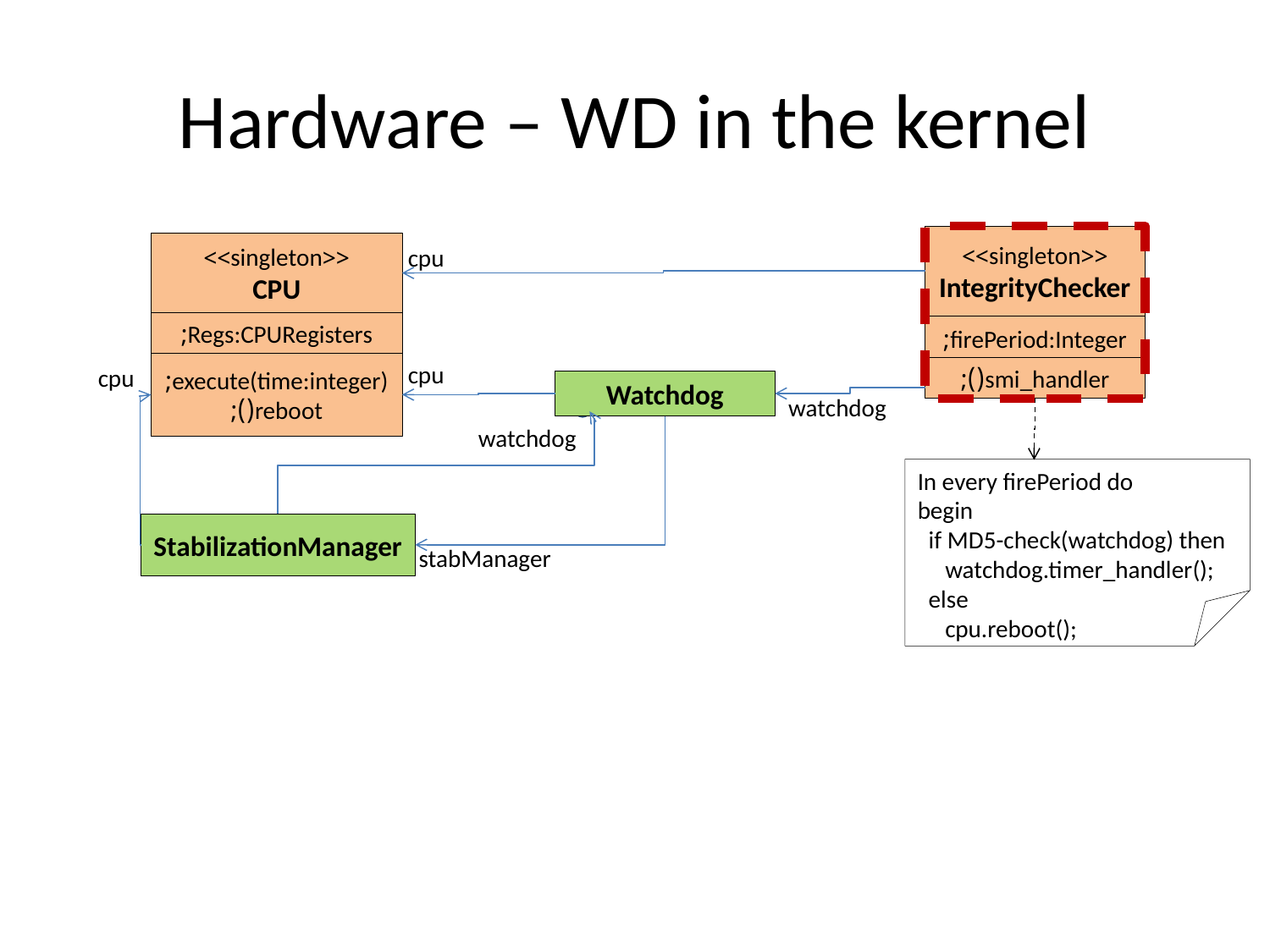

# Hardware – WD in the kernel

<<singleton>>
IntegrityChecker
<<singleton>>
CPU
cpu
Regs:CPURegisters;
firePeriod:Integer;
execute(time:integer);
reboot();
cpu
cpu
smi_handler();
Watchdog

watchdog
watchdog
In every firePeriod do
begin
  if MD5-check(watchdog) then
     watchdog.timer_handler();
  else
     cpu.reboot();
StabilizationManager
stabManager